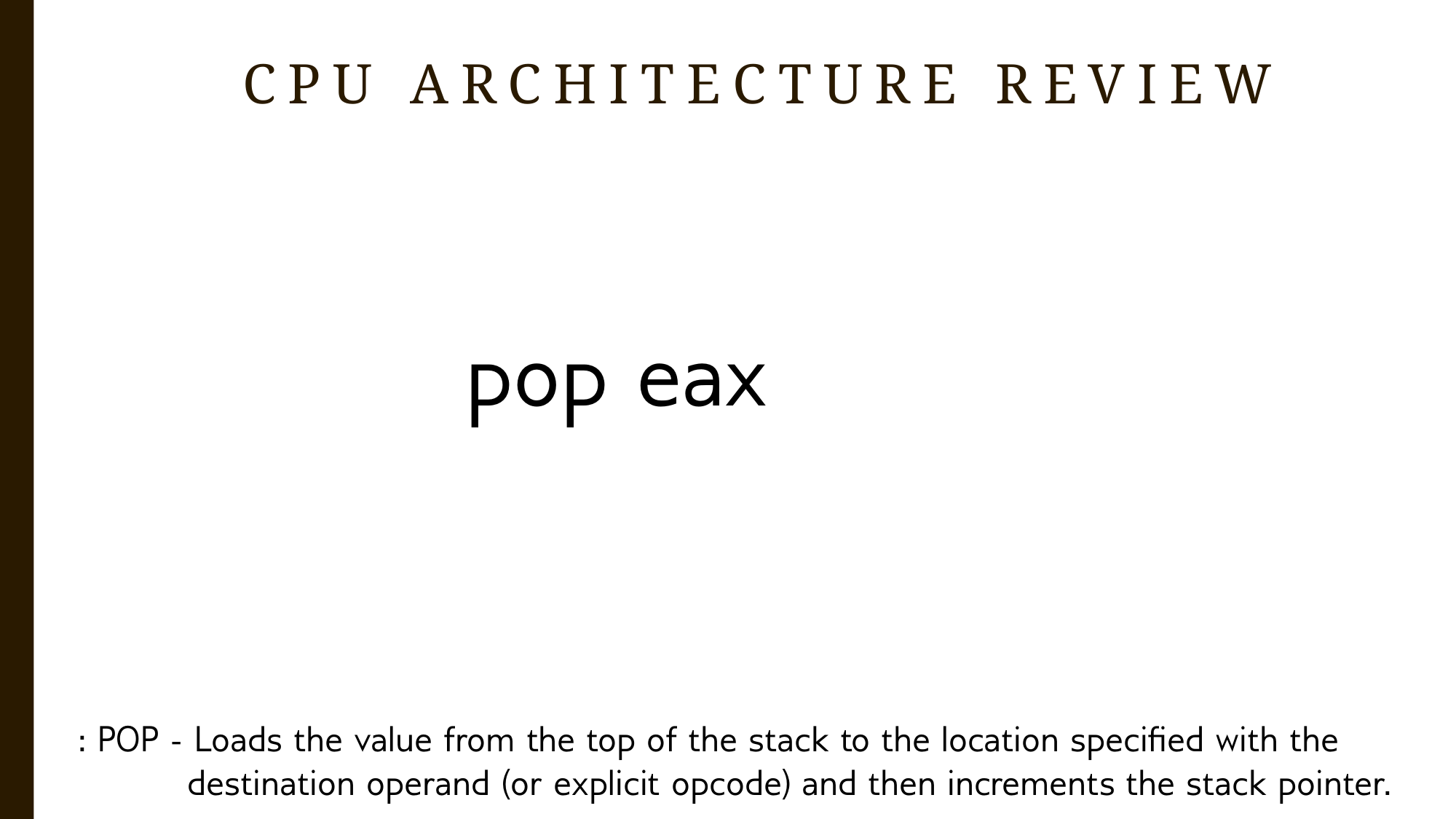

CPU architecture review
pop eax
: POP - Loads the value from the top of the stack to the location specified with the
          destination operand (or explicit opcode) and then increments the stack pointer.